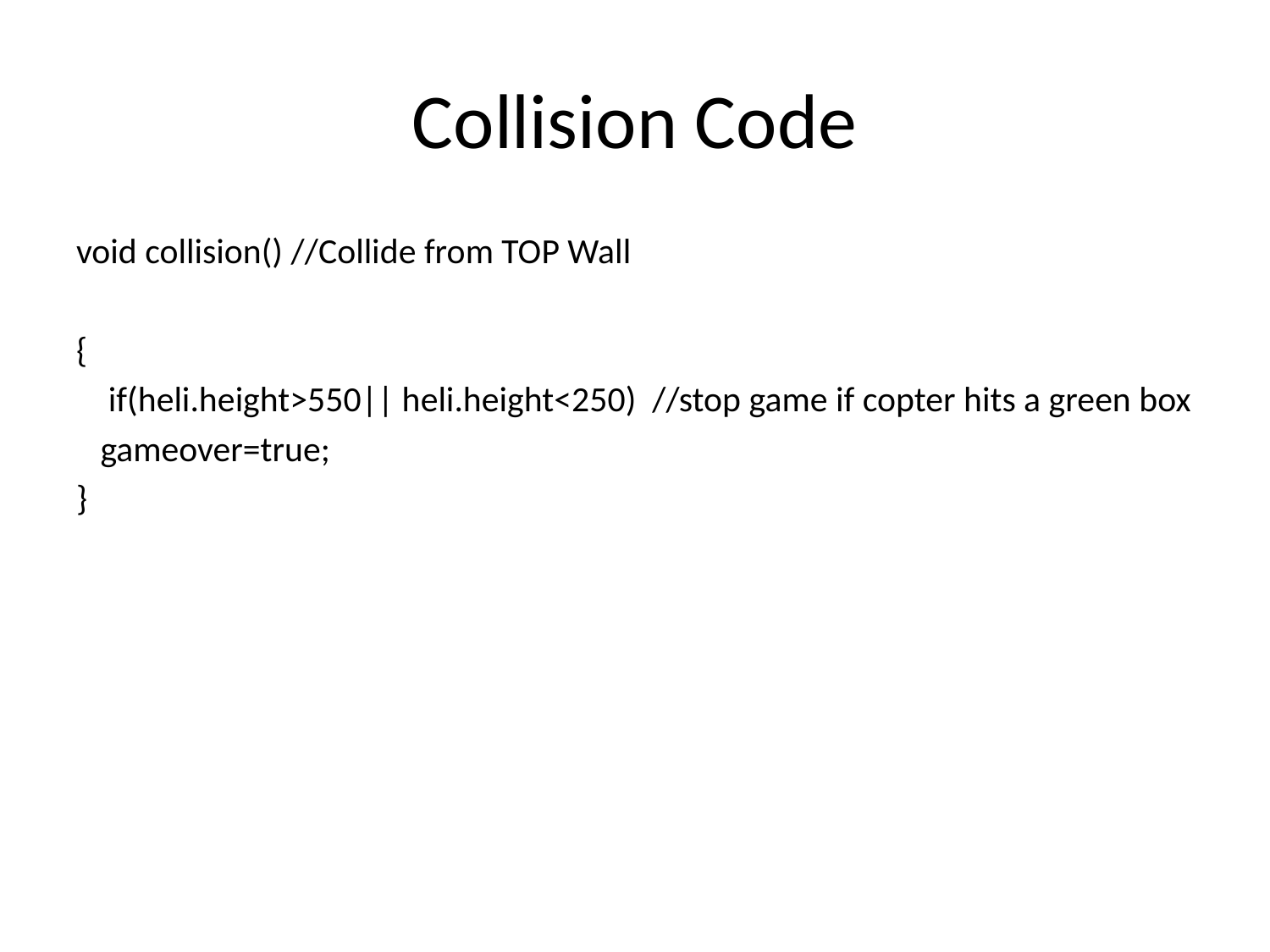

# Collision Code
void collision() //Collide from TOP Wall

{
    if(heli.height>550|| heli.height<250)  //stop game if copter hits a green box
   gameover=true;
}